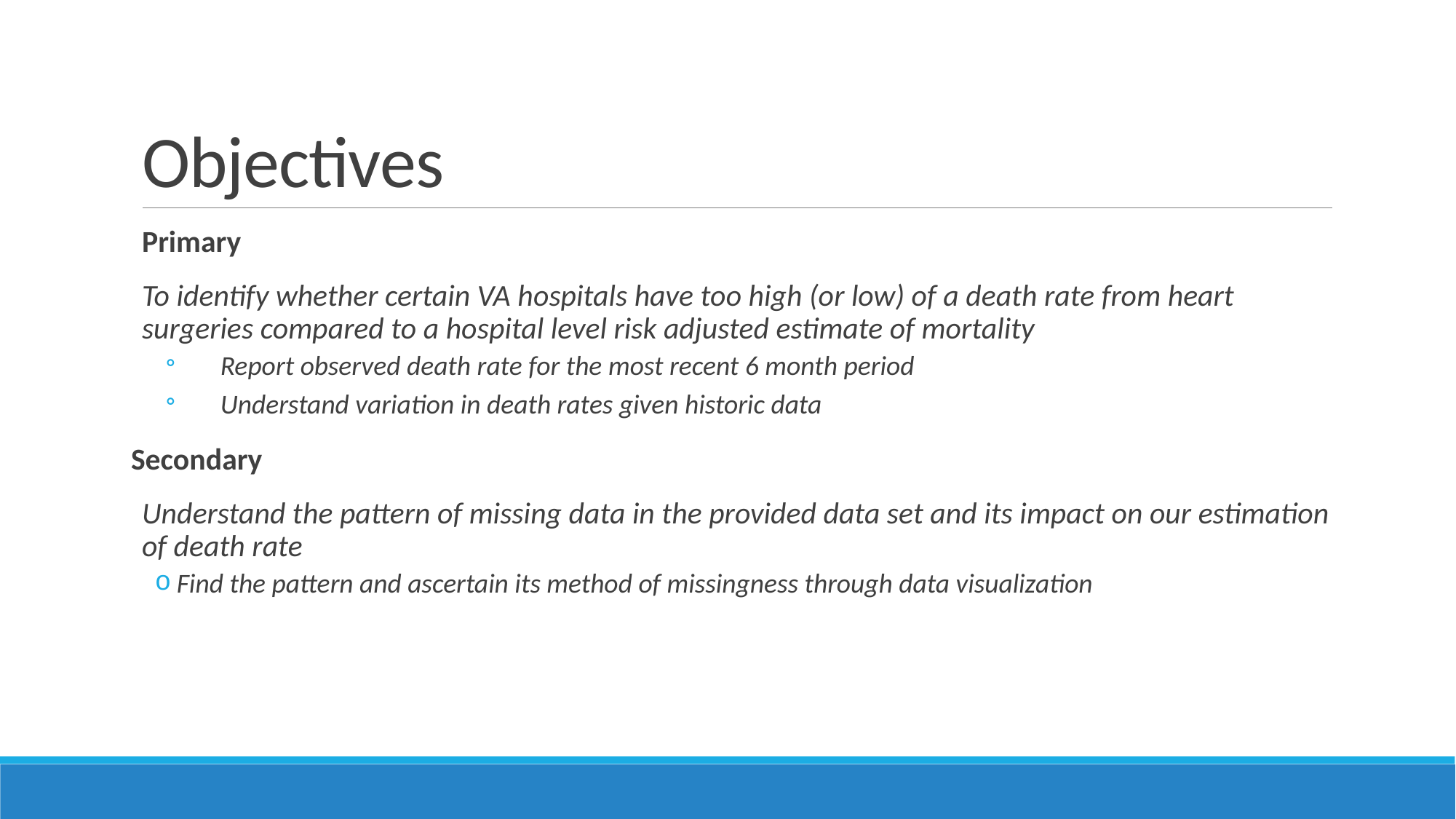

# Objectives
Primary
To identify whether certain VA hospitals have too high (or low) of a death rate from heart surgeries compared to a hospital level risk adjusted estimate of mortality
Report observed death rate for the most recent 6 month period
Understand variation in death rates given historic data
Secondary
Understand the pattern of missing data in the provided data set and its impact on our estimation of death rate
Find the pattern and ascertain its method of missingness through data visualization